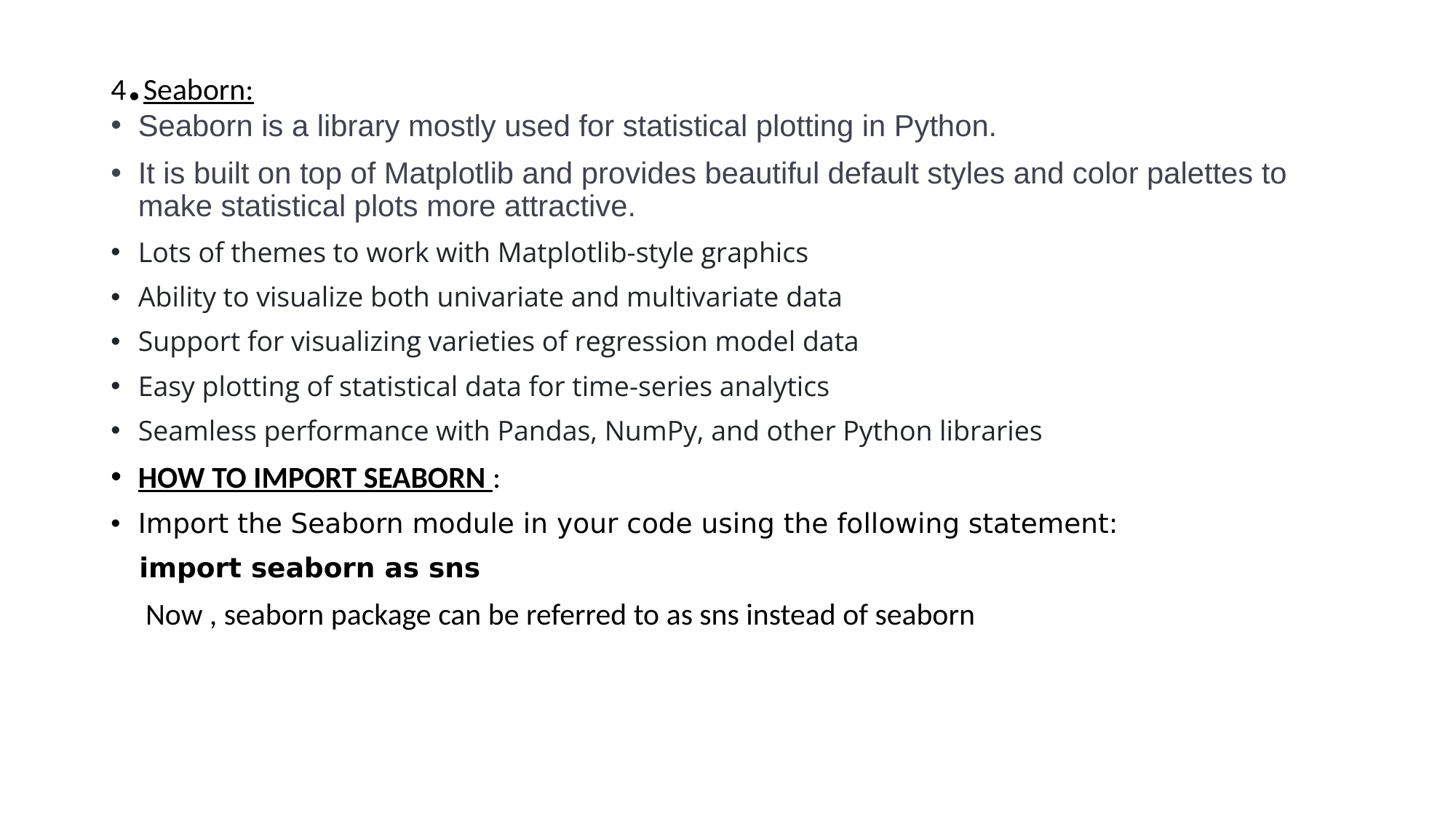

# 4.Seaborn:
Seaborn is a library mostly used for statistical plotting in Python.
It is built on top of Matplotlib and provides beautiful default styles and color palettes to make statistical plots more attractive.
Lots of themes to work with Matplotlib-style graphics
Ability to visualize both univariate and multivariate data
Support for visualizing varieties of regression model data
Easy plotting of statistical data for time-series analytics
Seamless performance with Pandas, NumPy, and other Python libraries
HOW TO IMPORT SEABORN :
Import the Seaborn module in your code using the following statement:
   import seaborn as sns
     Now , seaborn package can be referred to as sns instead of seaborn